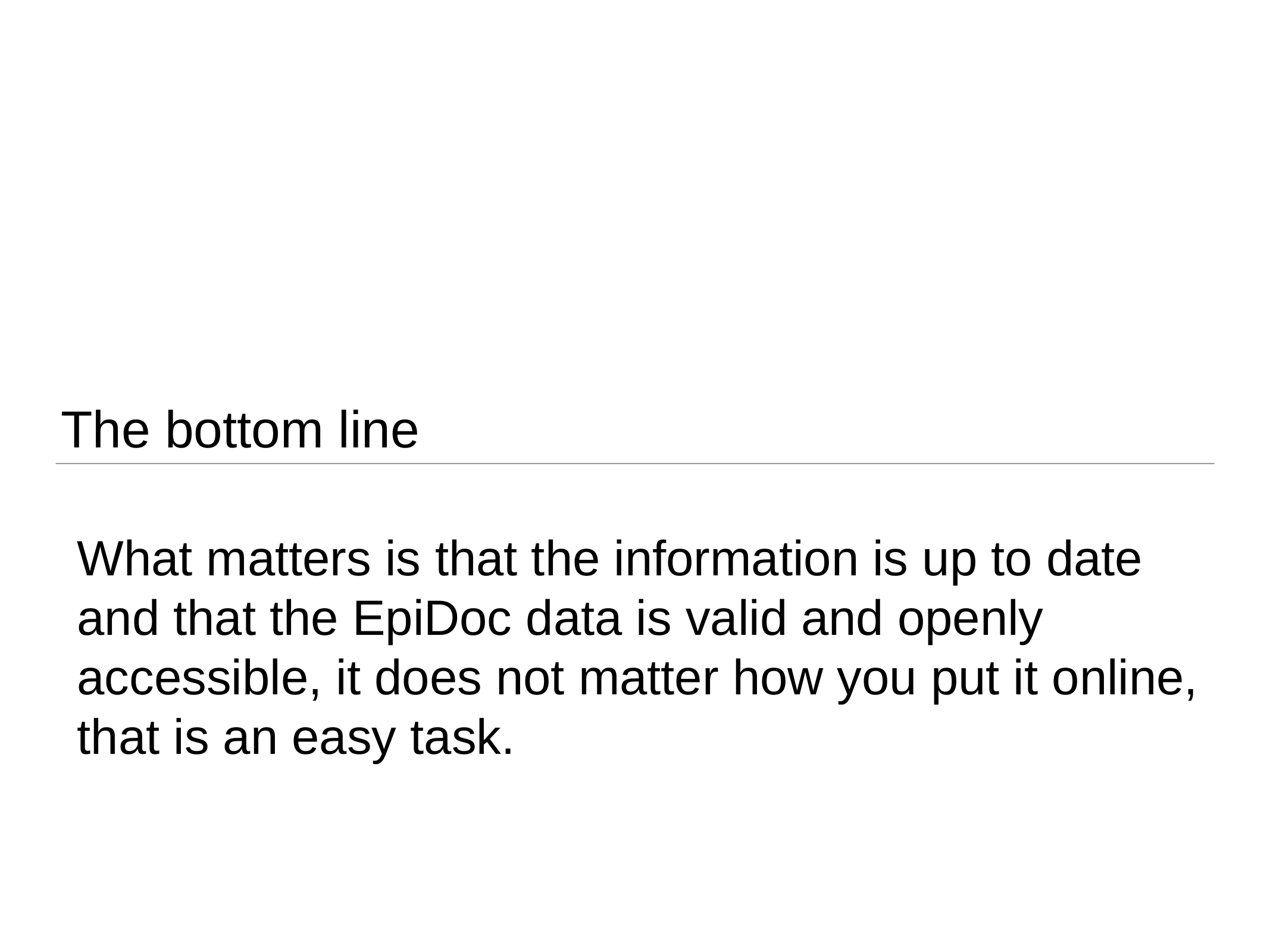

The bottom line
What matters is that the information is up to date and that the EpiDoc data is valid and openly accessible, it does not matter how you put it online, that is an easy task.